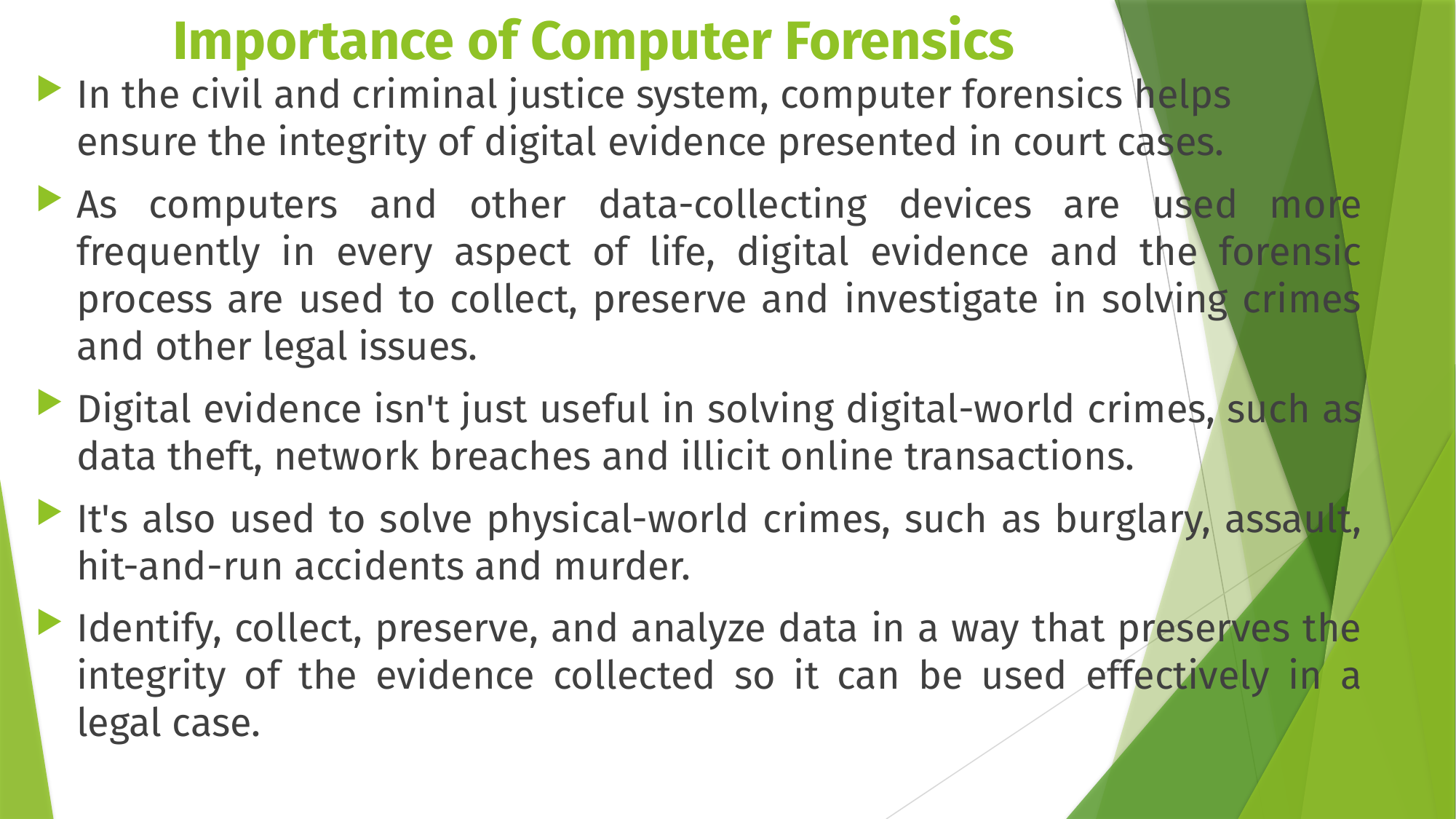

# Importance of Computer Forensics
In the civil and criminal justice system, computer forensics helps ensure the integrity of digital evidence presented in court cases.
As computers and other data-collecting devices are used more frequently in every aspect of life, digital evidence and the forensic process are used to collect, preserve and investigate in solving crimes and other legal issues.
Digital evidence isn't just useful in solving digital-world crimes, such as data theft, network breaches and illicit online transactions.
It's also used to solve physical-world crimes, such as burglary, assault, hit-and-run accidents and murder.
Identify, collect, preserve, and analyze data in a way that preserves the integrity of the evidence collected so it can be used effectively in a legal case.